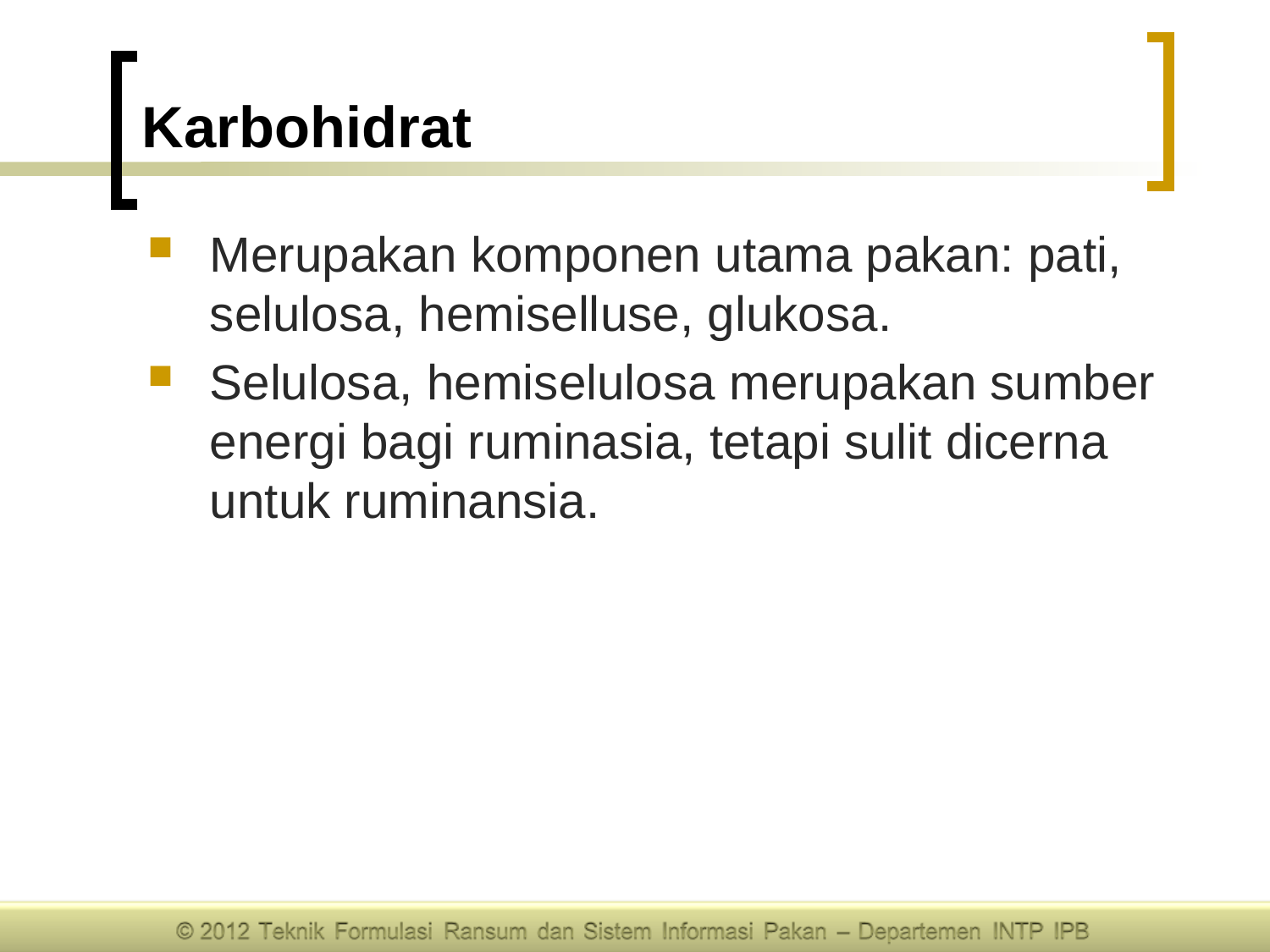

# Karbohidrat
Merupakan komponen utama pakan: pati, selulosa, hemiselluse, glukosa.
Selulosa, hemiselulosa merupakan sumber energi bagi ruminasia, tetapi sulit dicerna untuk ruminansia.